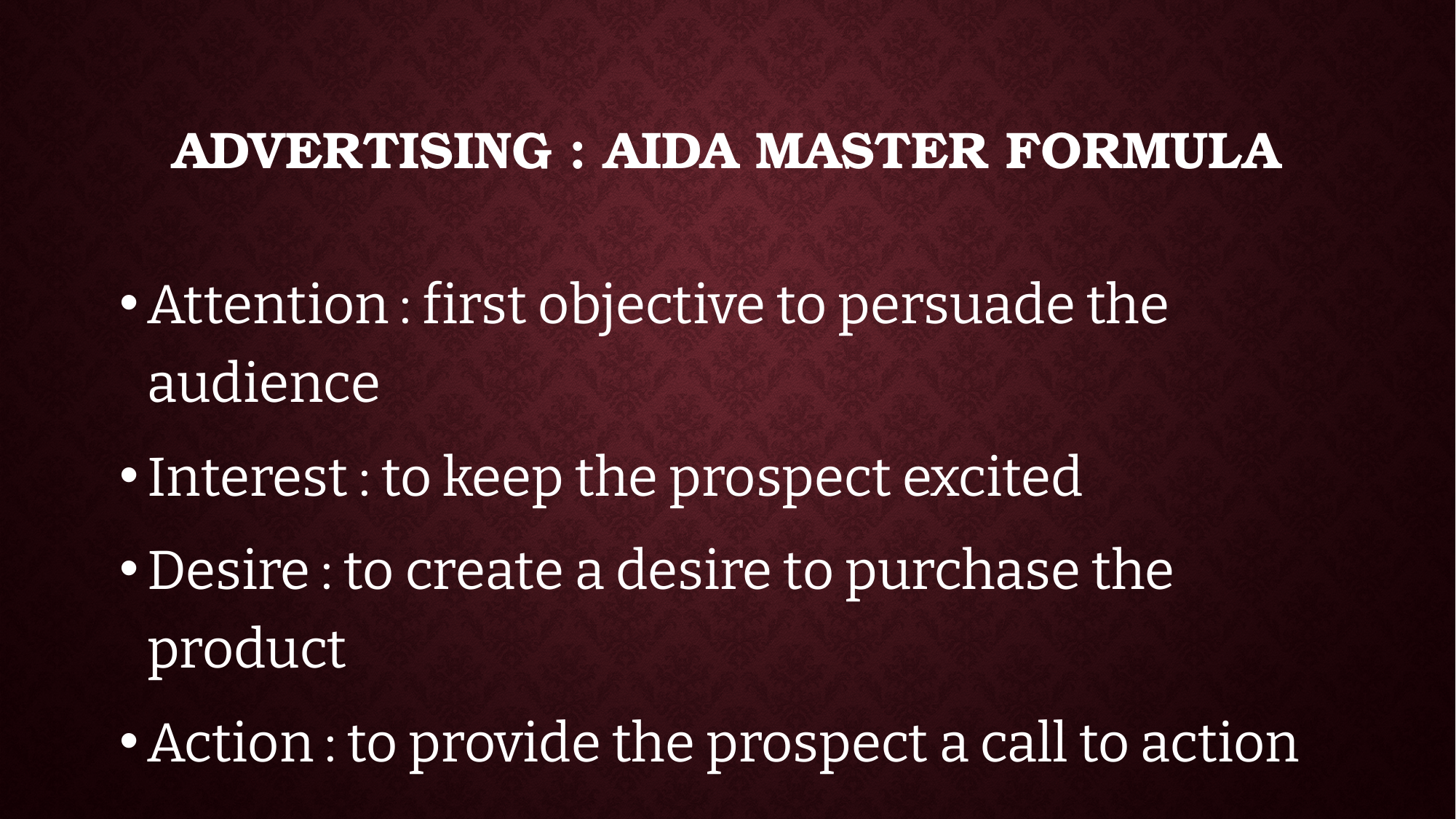

# Advertising : AIDA master formula
Attention : first objective to persuade the audience
Interest : to keep the prospect excited
Desire : to create a desire to purchase the product
Action : to provide the prospect a call to action